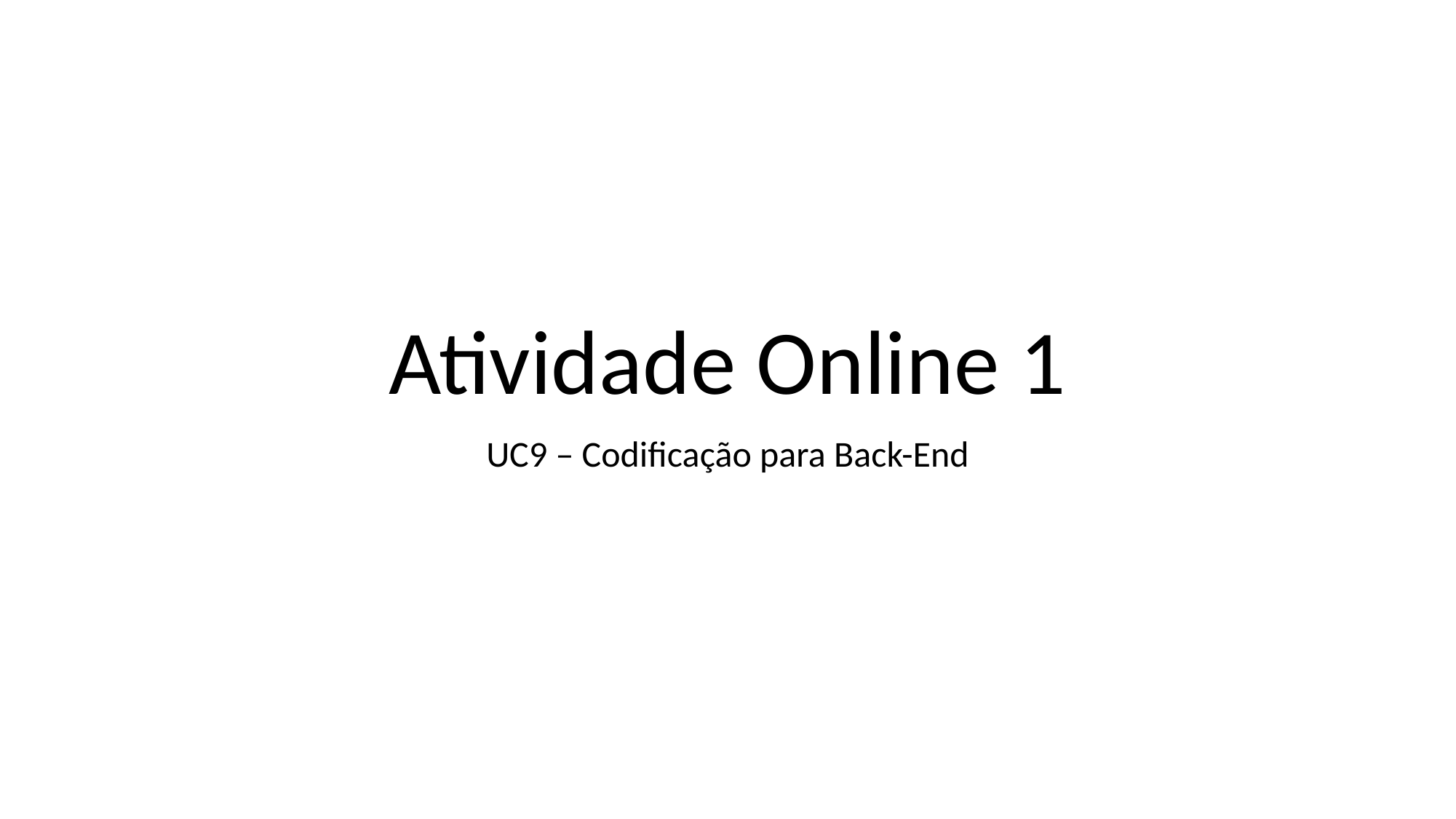

# Atividade Online 1
UC9 – Codificação para Back-End